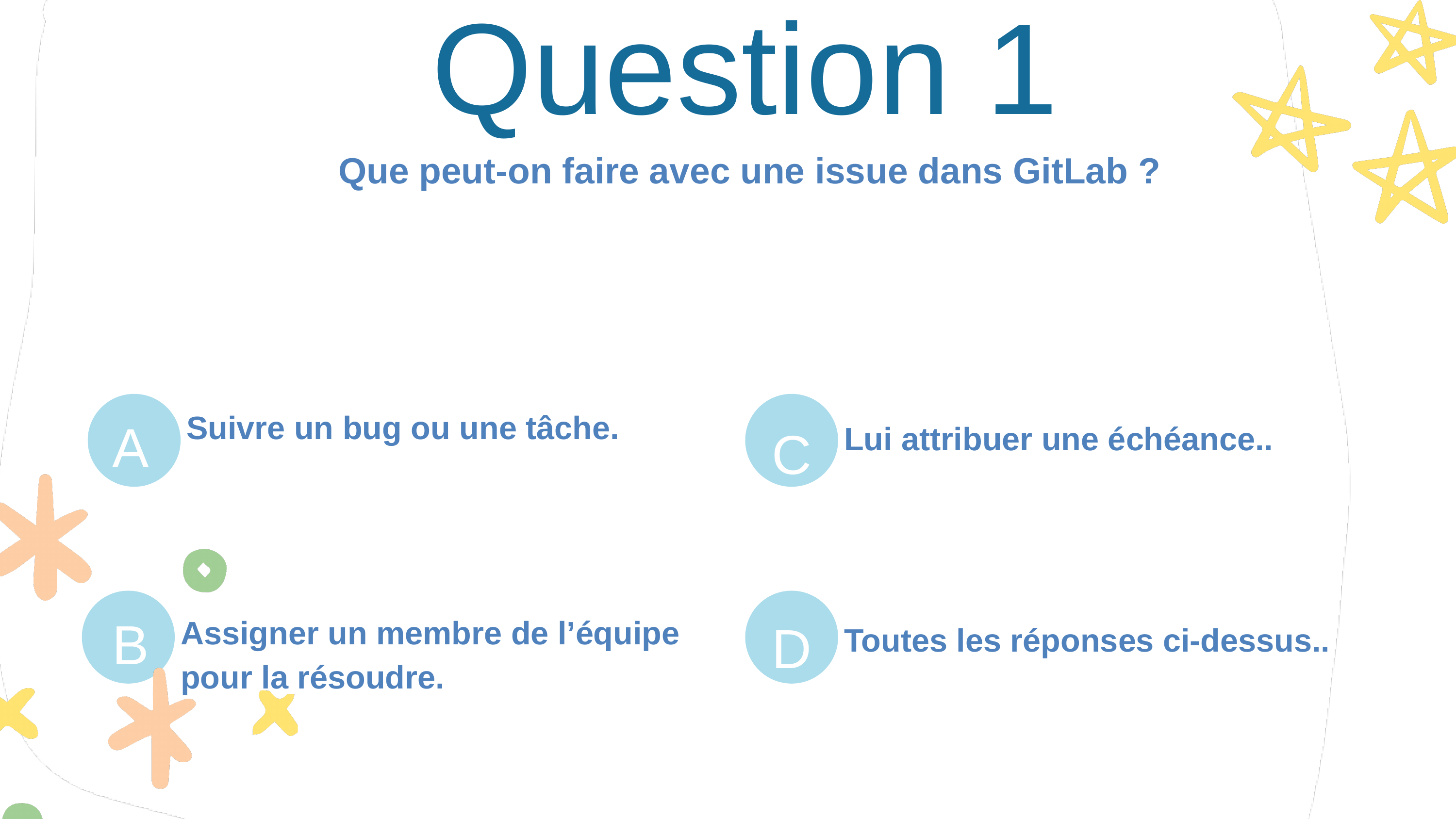

Question 1
 Que peut-on faire avec une issue dans GitLab ?

A

C
Suivre un bug ou une tâche.
Lui attribuer une échéance..

B

D
Assigner un membre de l’équipe pour la résoudre.
Toutes les réponses ci-dessus..